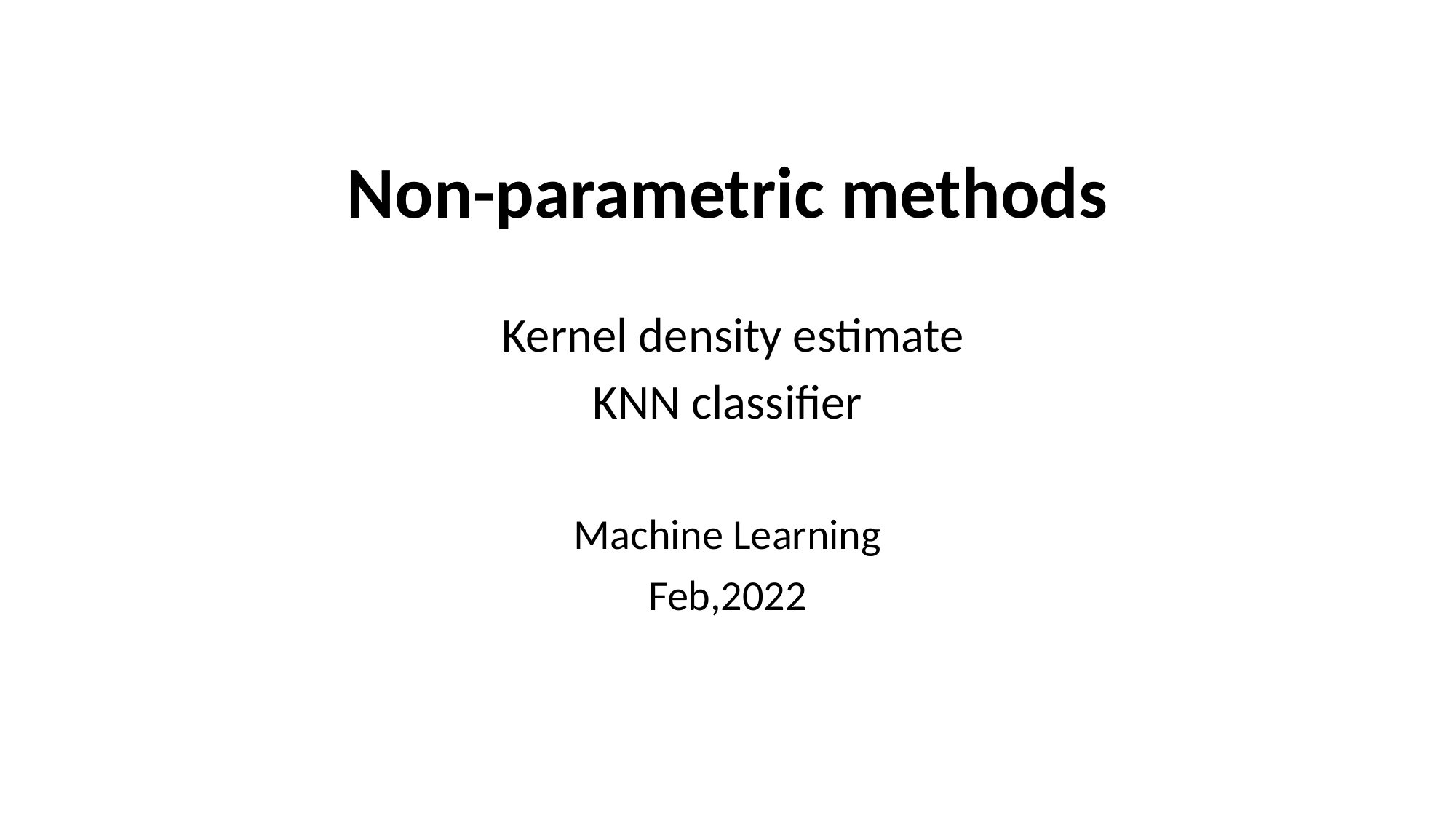

Non-parametric methods

 Kernel density estimate
KNN classifier

Machine Learning
Feb,2022